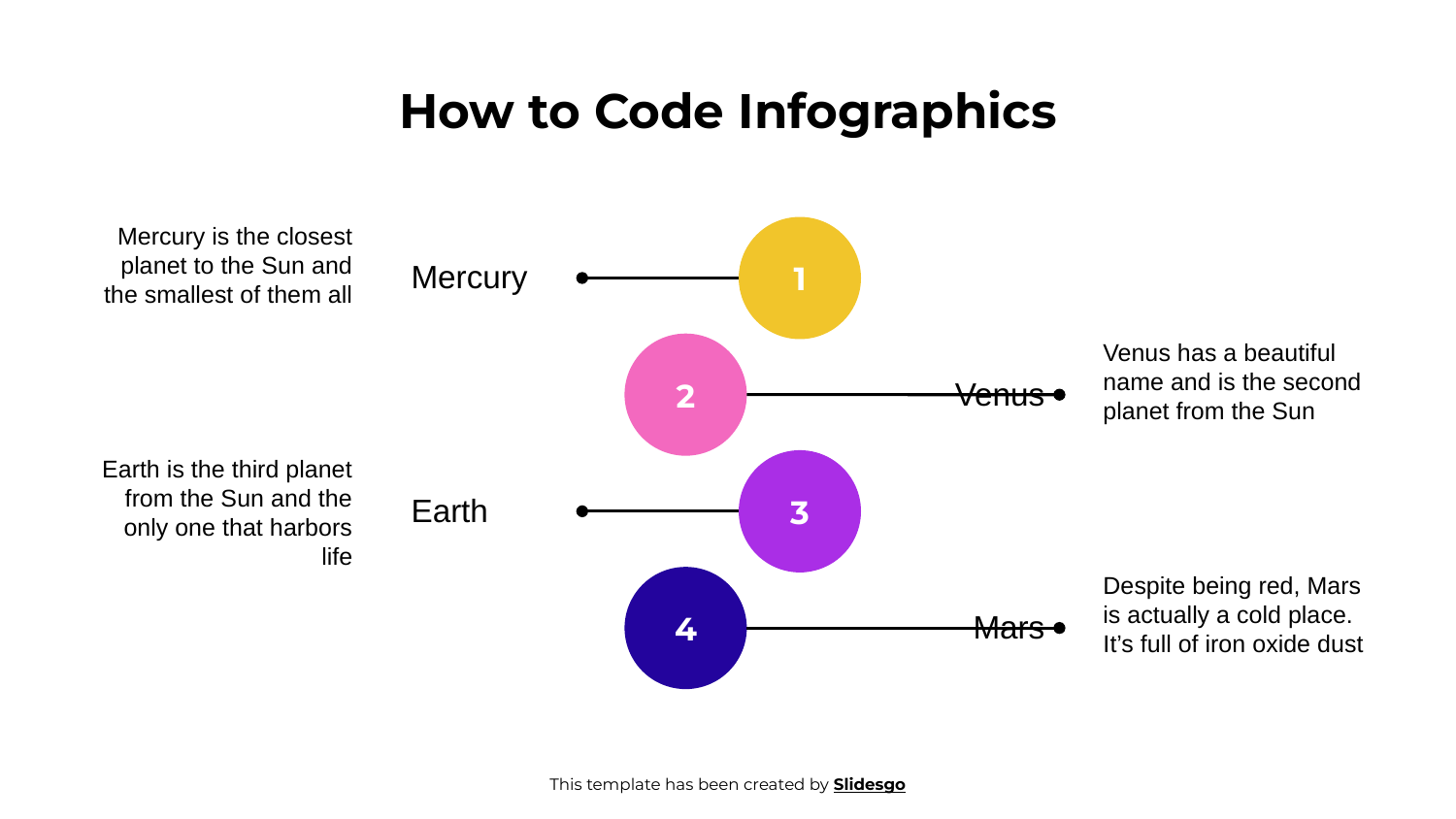

# How to Code Infographics
Mercury is the closest planet to the Sun and the smallest of them all
1
Mercury
Venus has a beautiful name and is the second planet from the Sun
2
Venus
Earth is the third planet from the Sun and the only one that harbors life
3
Earth
Despite being red, Mars is actually a cold place. It’s full of iron oxide dust
4
Mars
This template has been created by Slidesgo